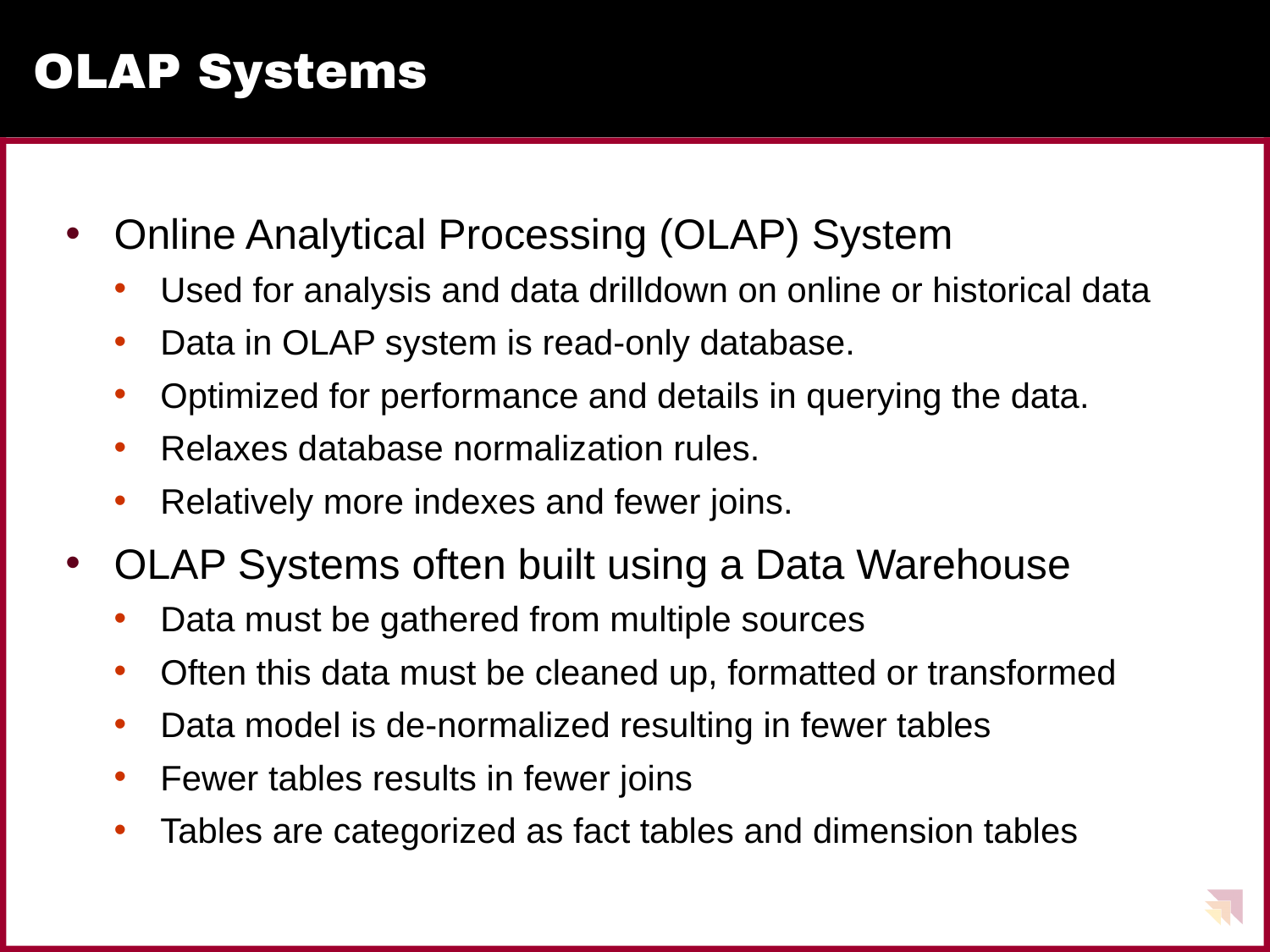

# OLAP Systems
Online Analytical Processing (OLAP) System
Used for analysis and data drilldown on online or historical data
Data in OLAP system is read-only database.
Optimized for performance and details in querying the data.
Relaxes database normalization rules.
Relatively more indexes and fewer joins.
OLAP Systems often built using a Data Warehouse
Data must be gathered from multiple sources
Often this data must be cleaned up, formatted or transformed
Data model is de-normalized resulting in fewer tables
Fewer tables results in fewer joins
Tables are categorized as fact tables and dimension tables